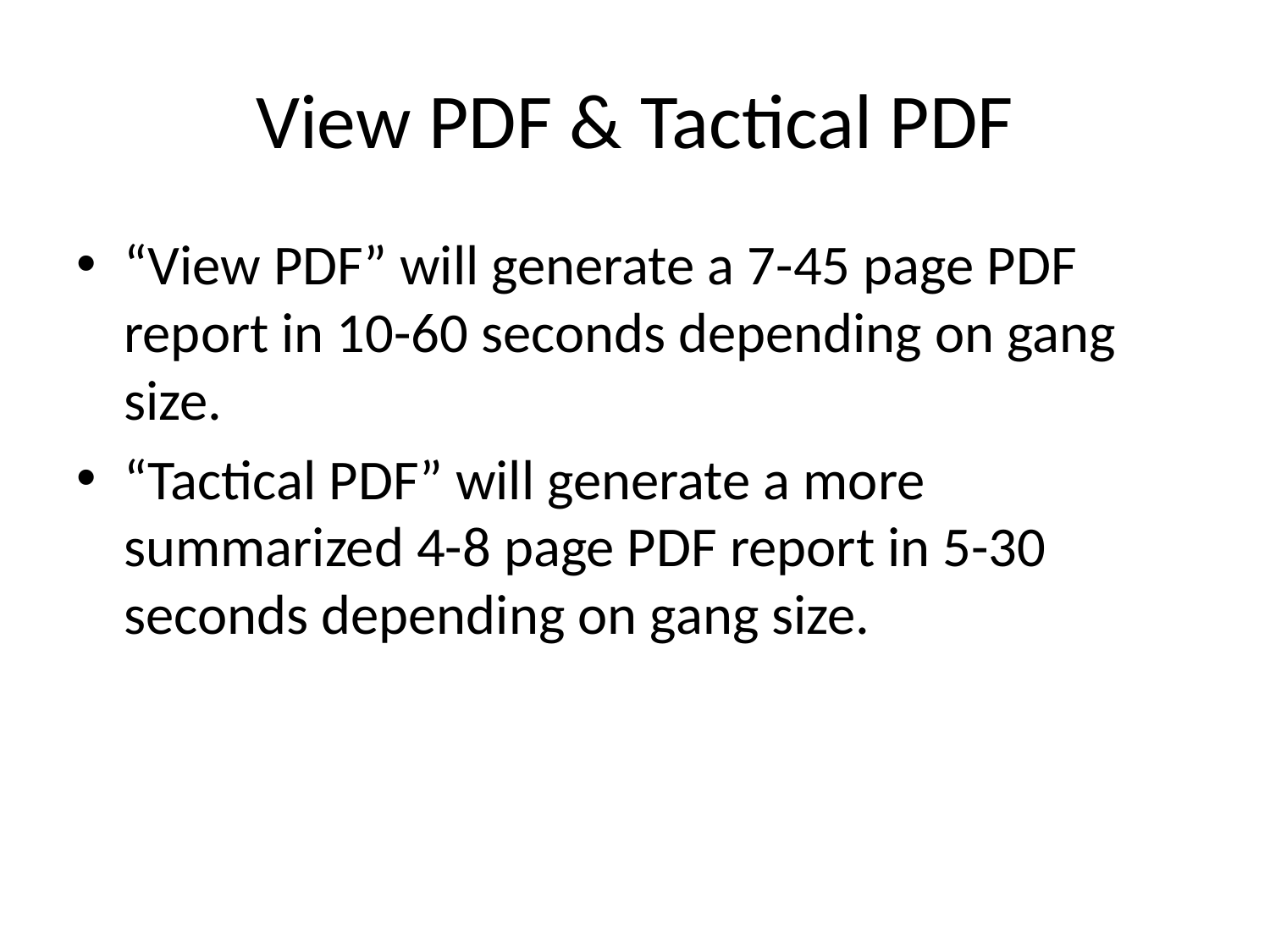

# View PDF & Tactical PDF
“View PDF” will generate a 7-45 page PDF report in 10-60 seconds depending on gang size.
“Tactical PDF” will generate a more summarized 4-8 page PDF report in 5-30 seconds depending on gang size.